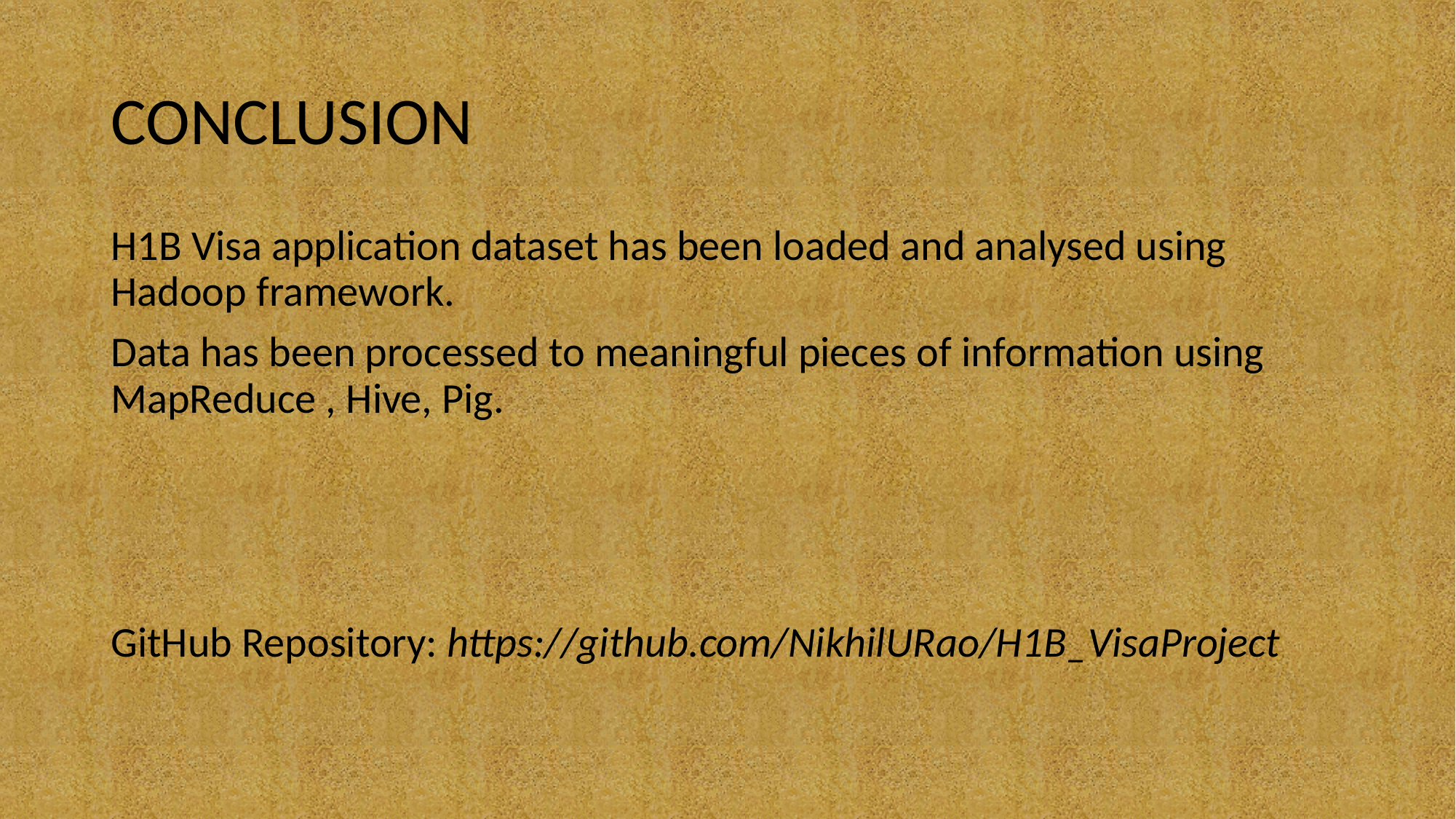

# CONCLUSION
H1B Visa application dataset has been loaded and analysed using Hadoop framework.
Data has been processed to meaningful pieces of information using MapReduce , Hive, Pig.

GitHub Repository: https://github.com/NikhilURao/H1B_VisaProject